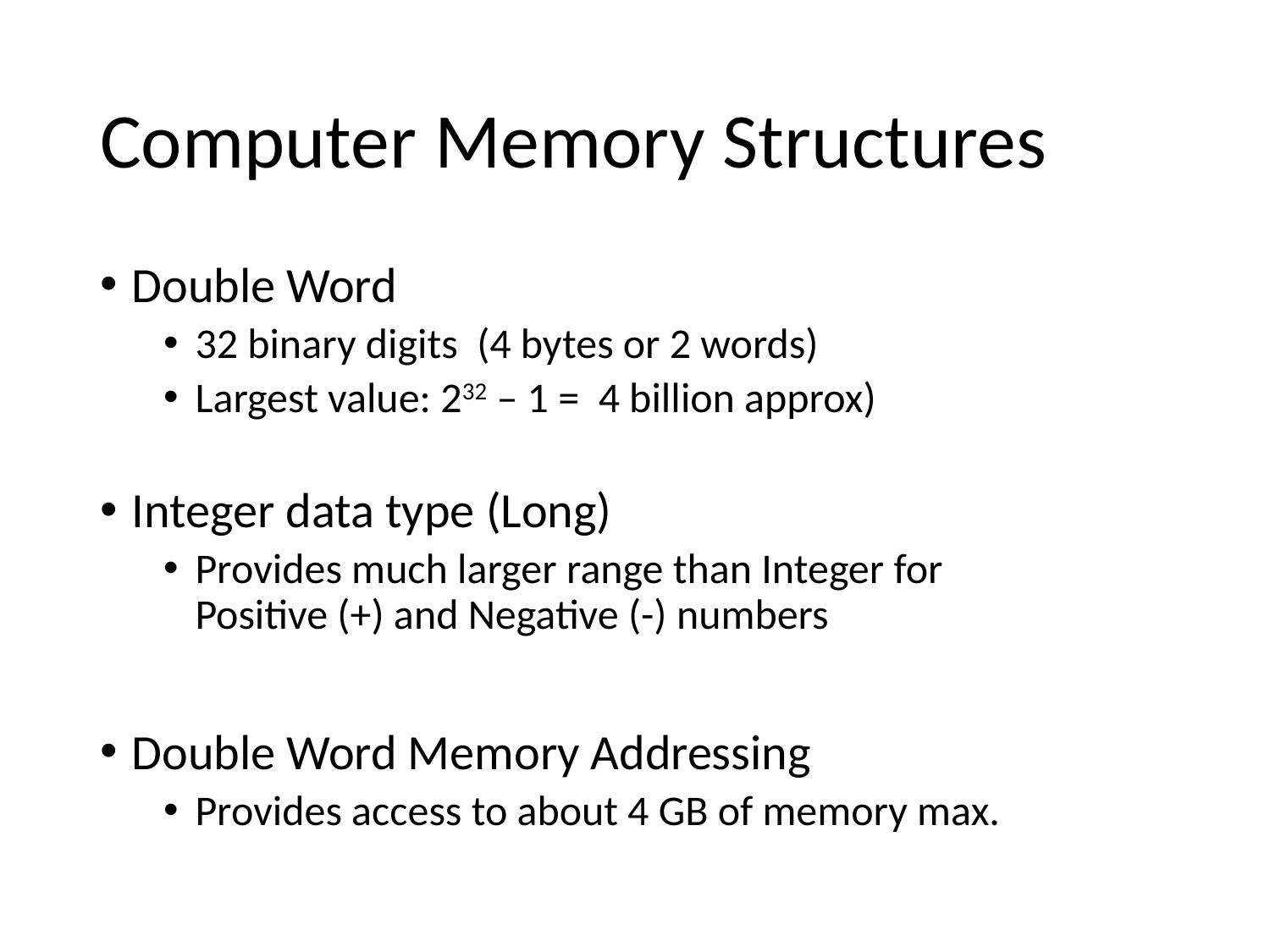

# Computer Memory Structures
Double Word
32 binary digits  (4 bytes or 2 words)
Largest value: 232 – 1 =  4 billion approx)
Integer data type (Long)
Provides much larger range than Integer for
Positive (+) and Negative (-) numbers

Double Word Memory Addressing
Provides access to about 4 GB of memory max.